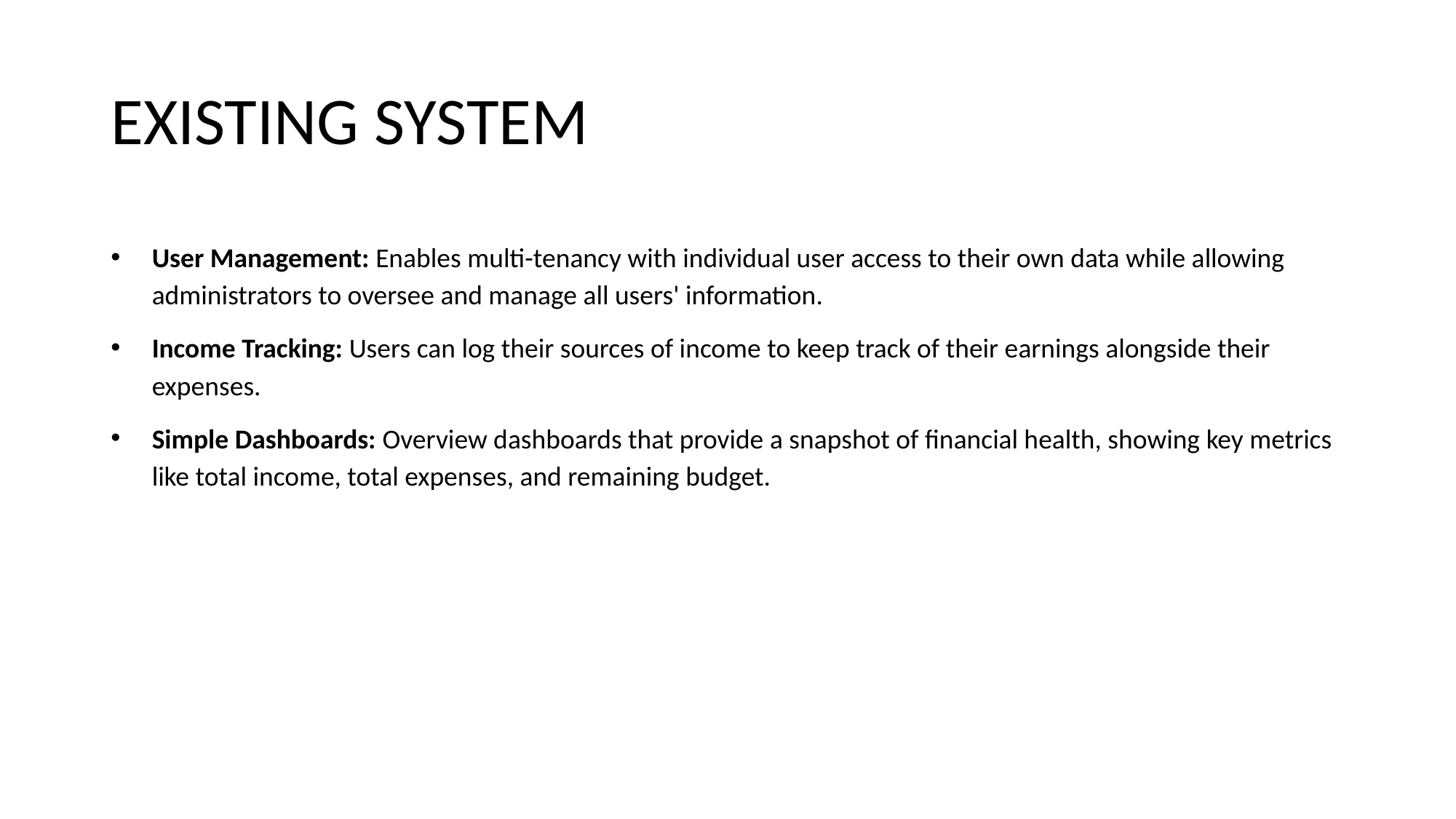

# EXISTING SYSTEM
User Management: Enables multi-tenancy with individual user access to their own data while allowing administrators to oversee and manage all users' information.
Income Tracking: Users can log their sources of income to keep track of their earnings alongside their expenses.
Simple Dashboards: Overview dashboards that provide a snapshot of financial health, showing key metrics like total income, total expenses, and remaining budget.